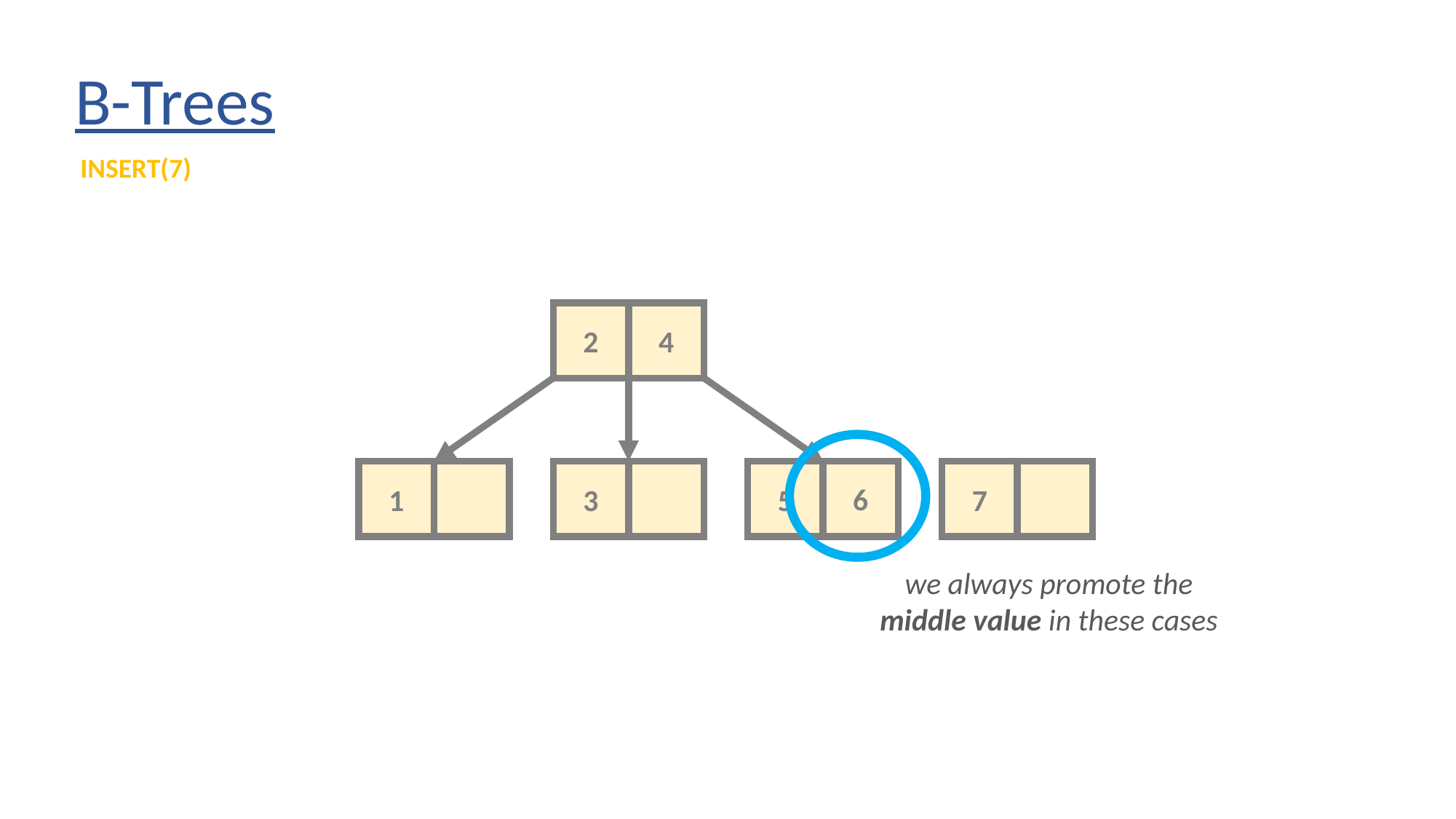

# B-Trees
INSERT(7)
4
2

6

1
3
5
7
we always promote the
middle value in these cases